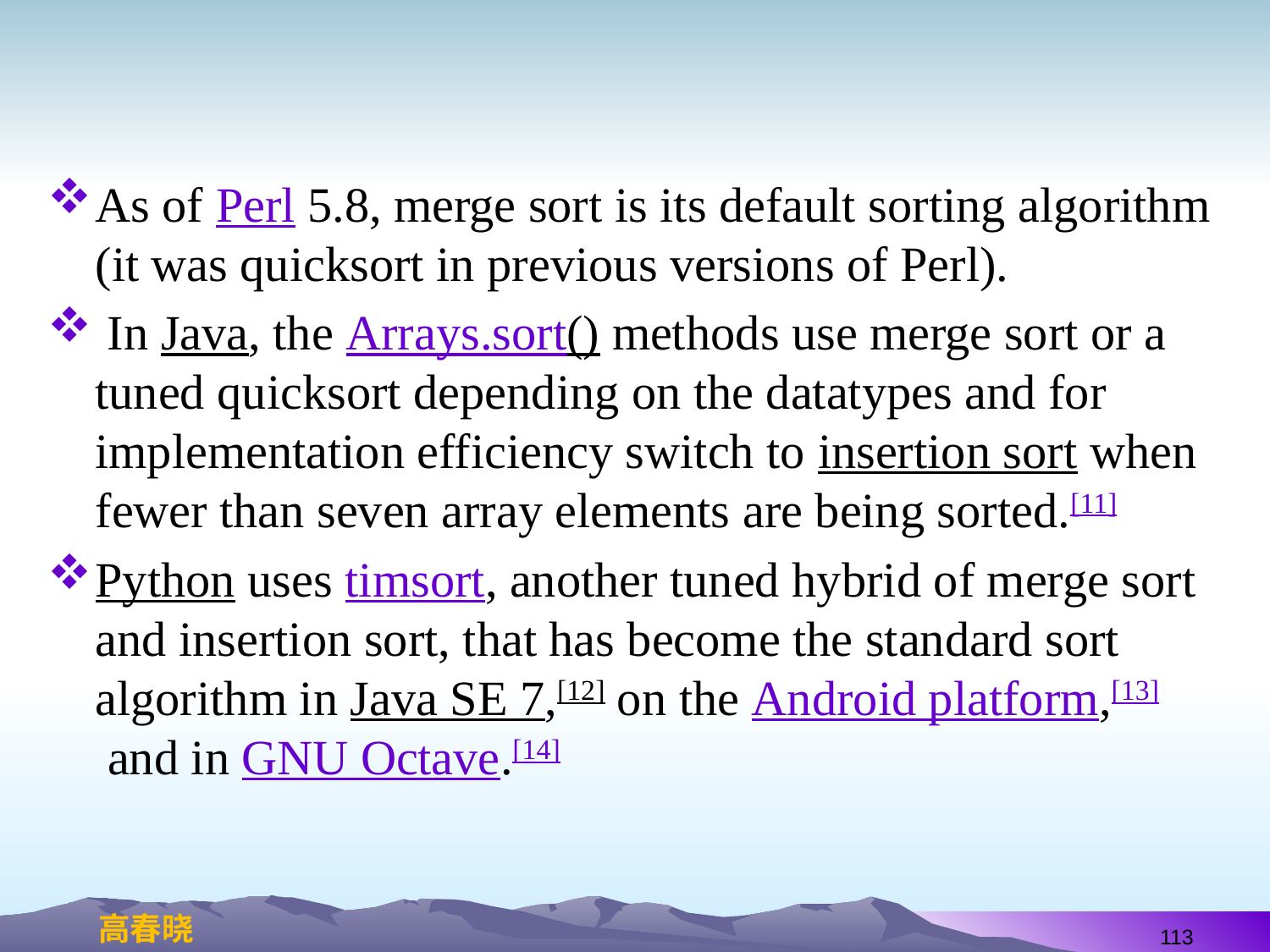

#
As of Perl 5.8, merge sort is its default sorting algorithm (it was quicksort in previous versions of Perl).
 In Java, the Arrays.sort() methods use merge sort or a tuned quicksort depending on the datatypes and for implementation efficiency switch to insertion sort when fewer than seven array elements are being sorted.[11]
Python uses timsort, another tuned hybrid of merge sort and insertion sort, that has become the standard sort algorithm in Java SE 7,[12] on the Android platform,[13] and in GNU Octave.[14]
113